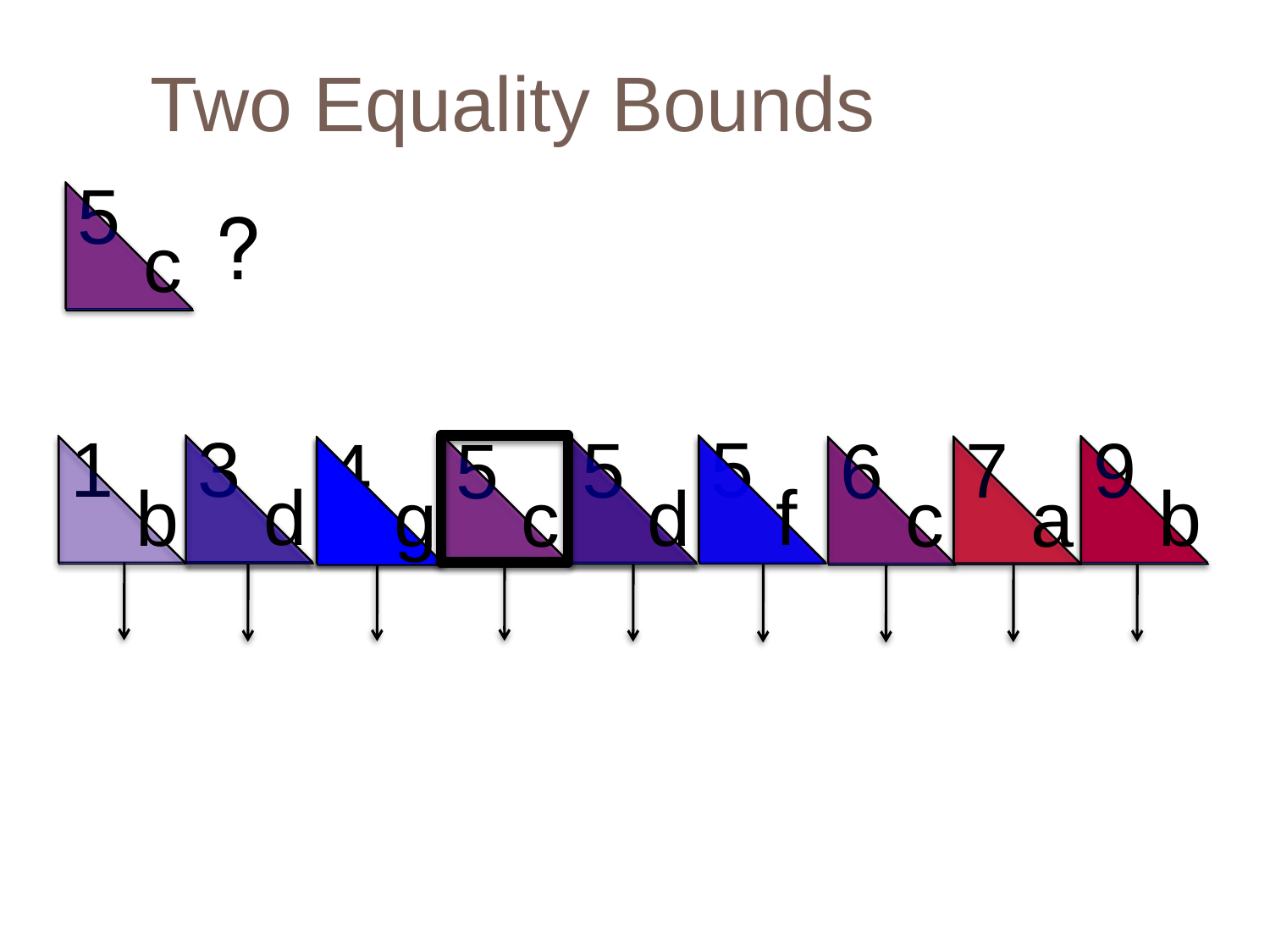

Two Equality Bounds
5

c
?
3

d
5

f
1

b
5

d
9

b
7

a
4

g
5

c
6

c